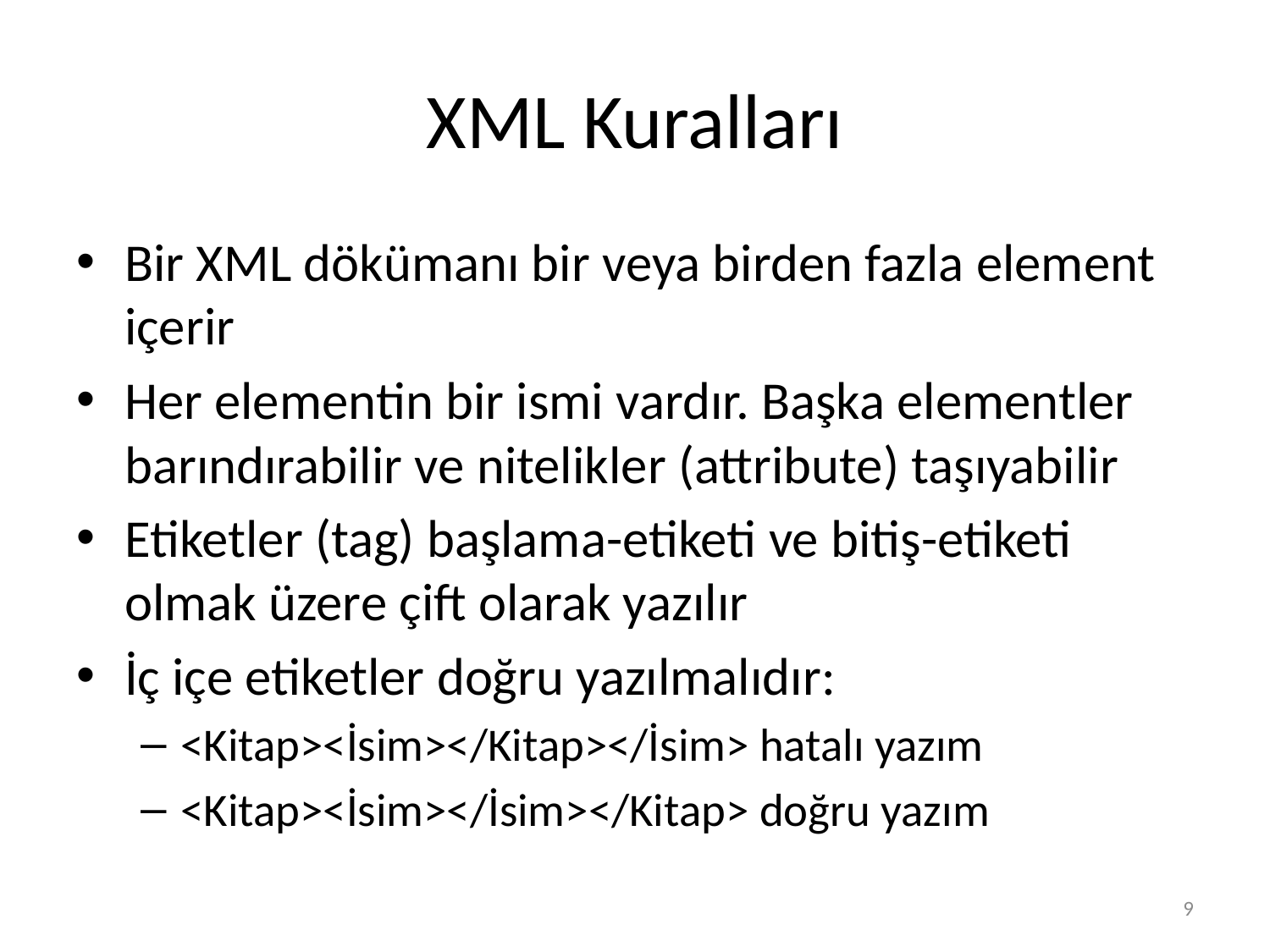

# XML Kuralları
Bir XML dökümanı bir veya birden fazla element içerir
Her elementin bir ismi vardır. Başka elementler barındırabilir ve nitelikler (attribute) taşıyabilir
Etiketler (tag) başlama-etiketi ve bitiş-etiketi olmak üzere çift olarak yazılır
İç içe etiketler doğru yazılmalıdır:
<Kitap><İsim></Kitap></İsim> hatalı yazım
<Kitap><İsim></İsim></Kitap> doğru yazım

9